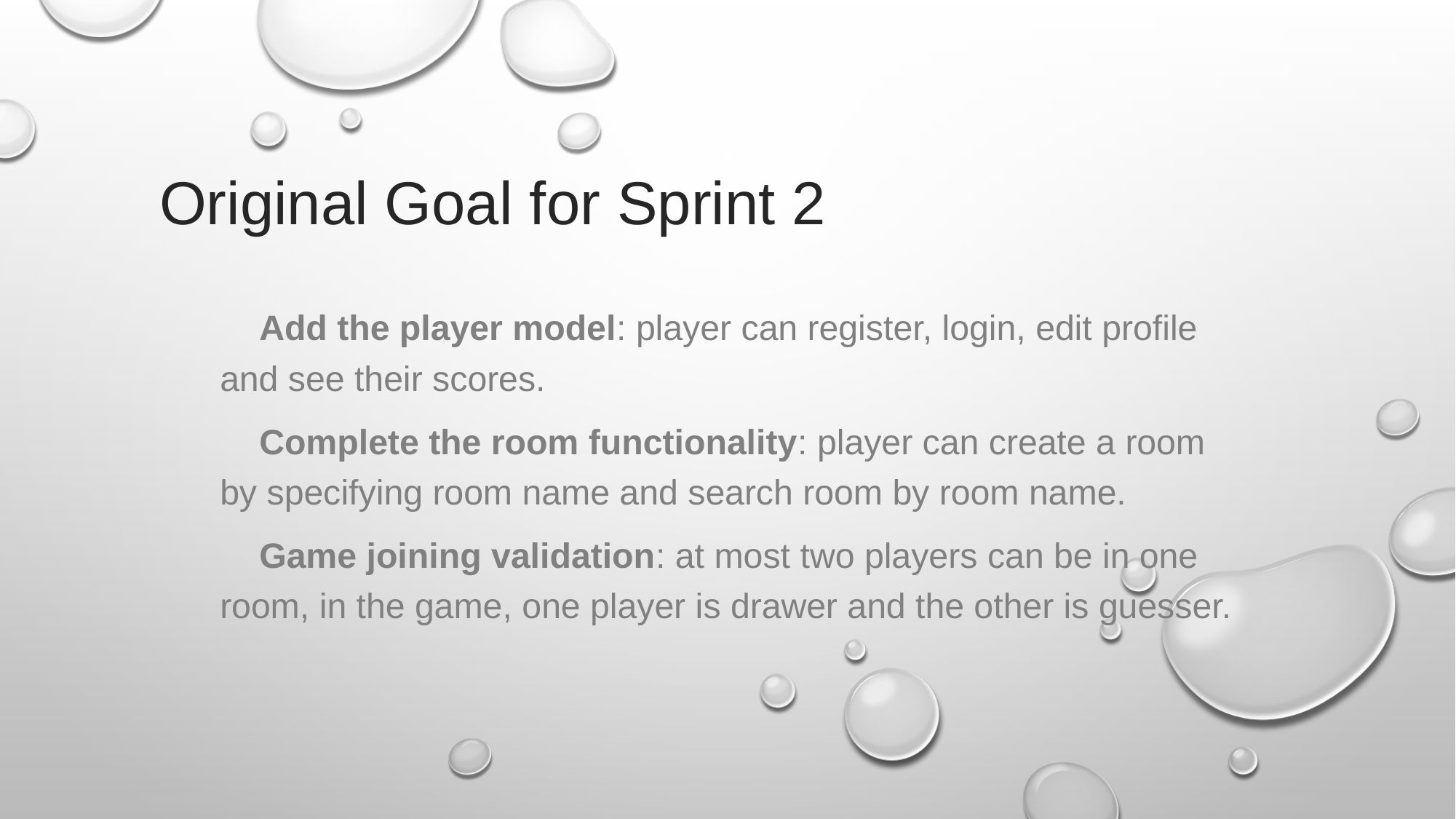

# Original Goal for Sprint 2
    Add the player model: player can register, login, edit profile and see their scores.
    Complete the room functionality: player can create a room by specifying room name and search room by room name.
    Game joining validation: at most two players can be in one room, in the game, one player is drawer and the other is guesser.